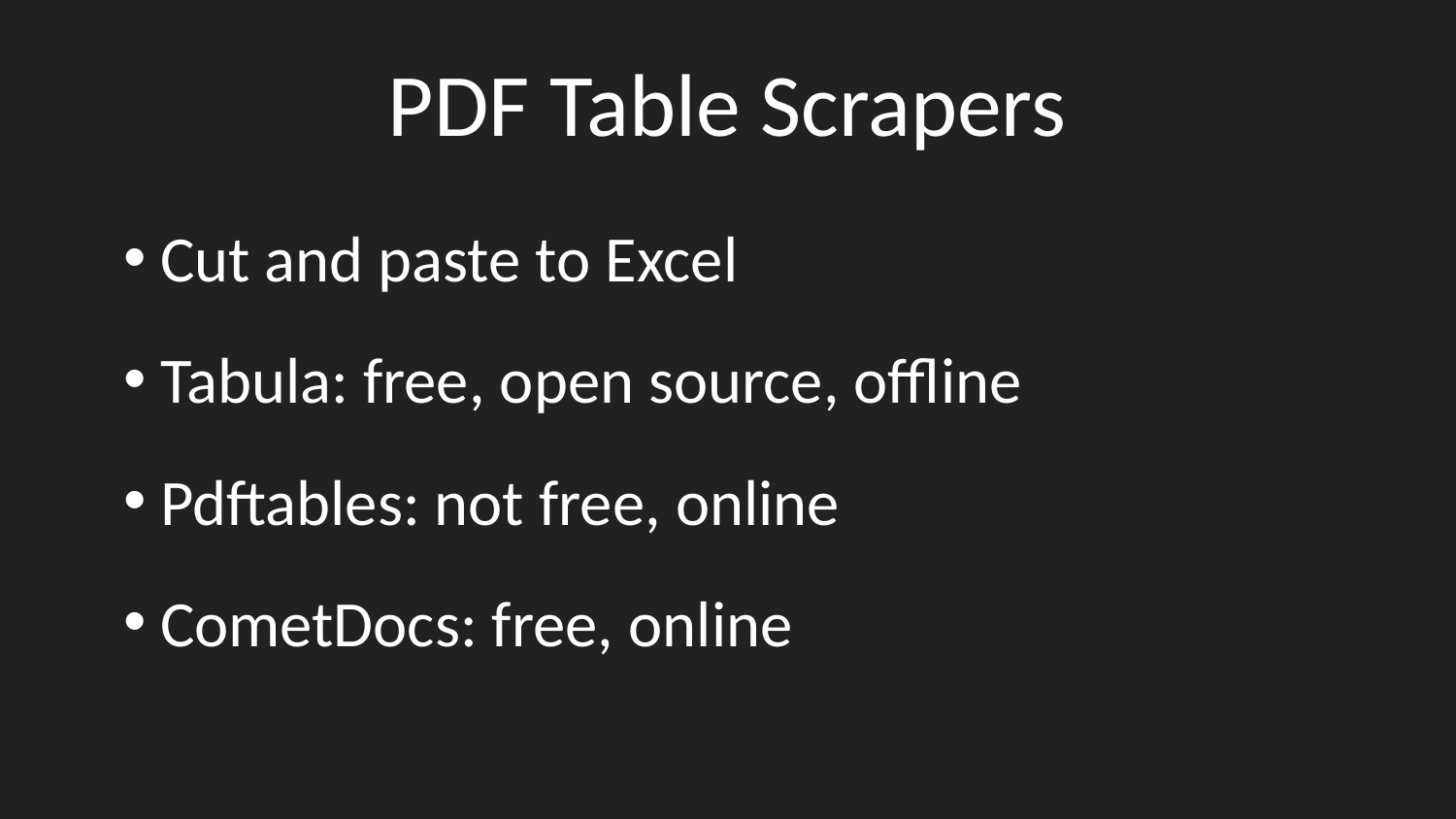

# PDF Table Scrapers
Cut and paste to Excel
Tabula: free, open source, offline
Pdftables: not free, online
CometDocs: free, online